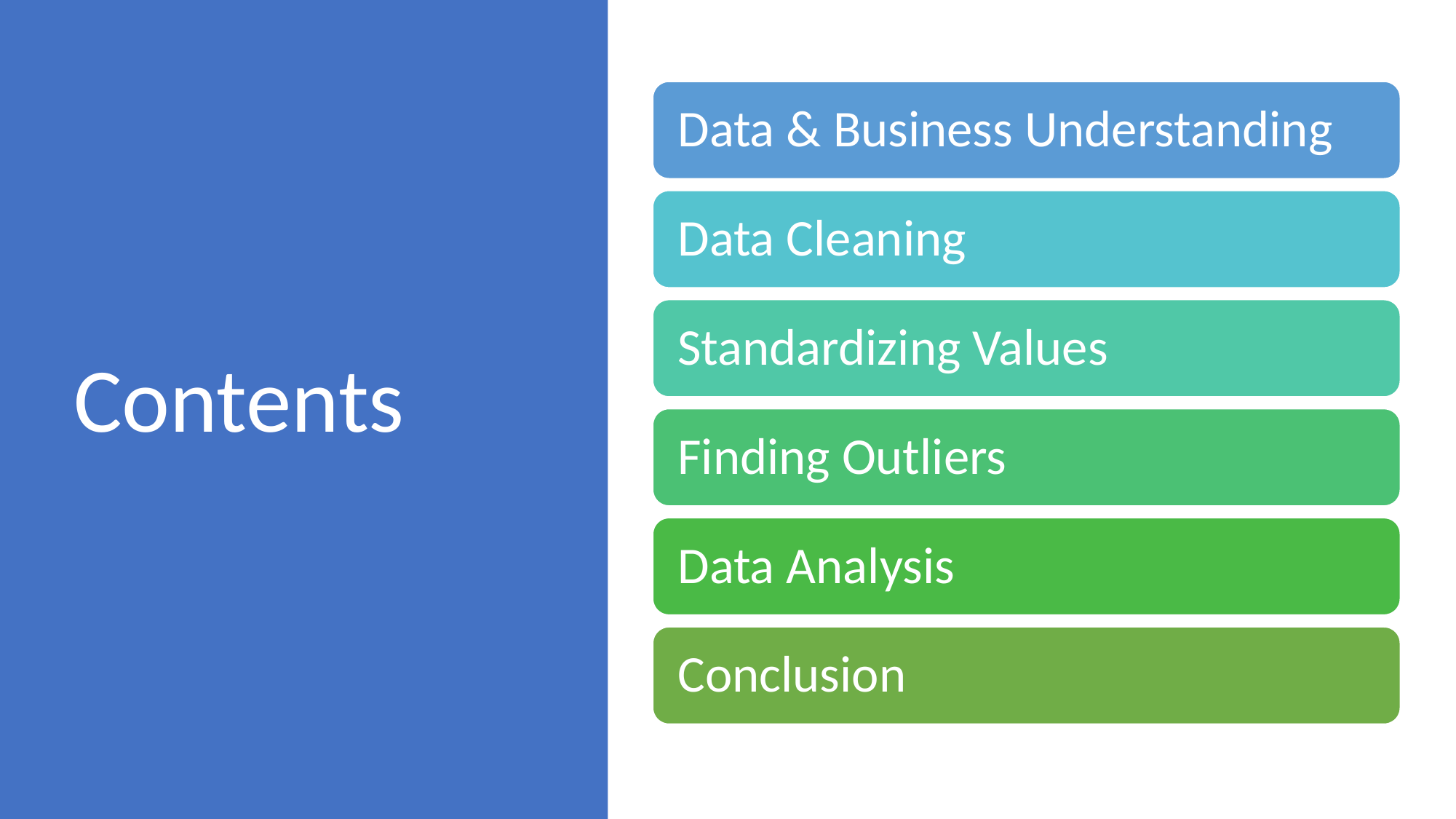

# Contents
Data & Business Understanding
Data Cleaning
Standardizing Values
Finding Outliers
Data Analysis
Conclusion